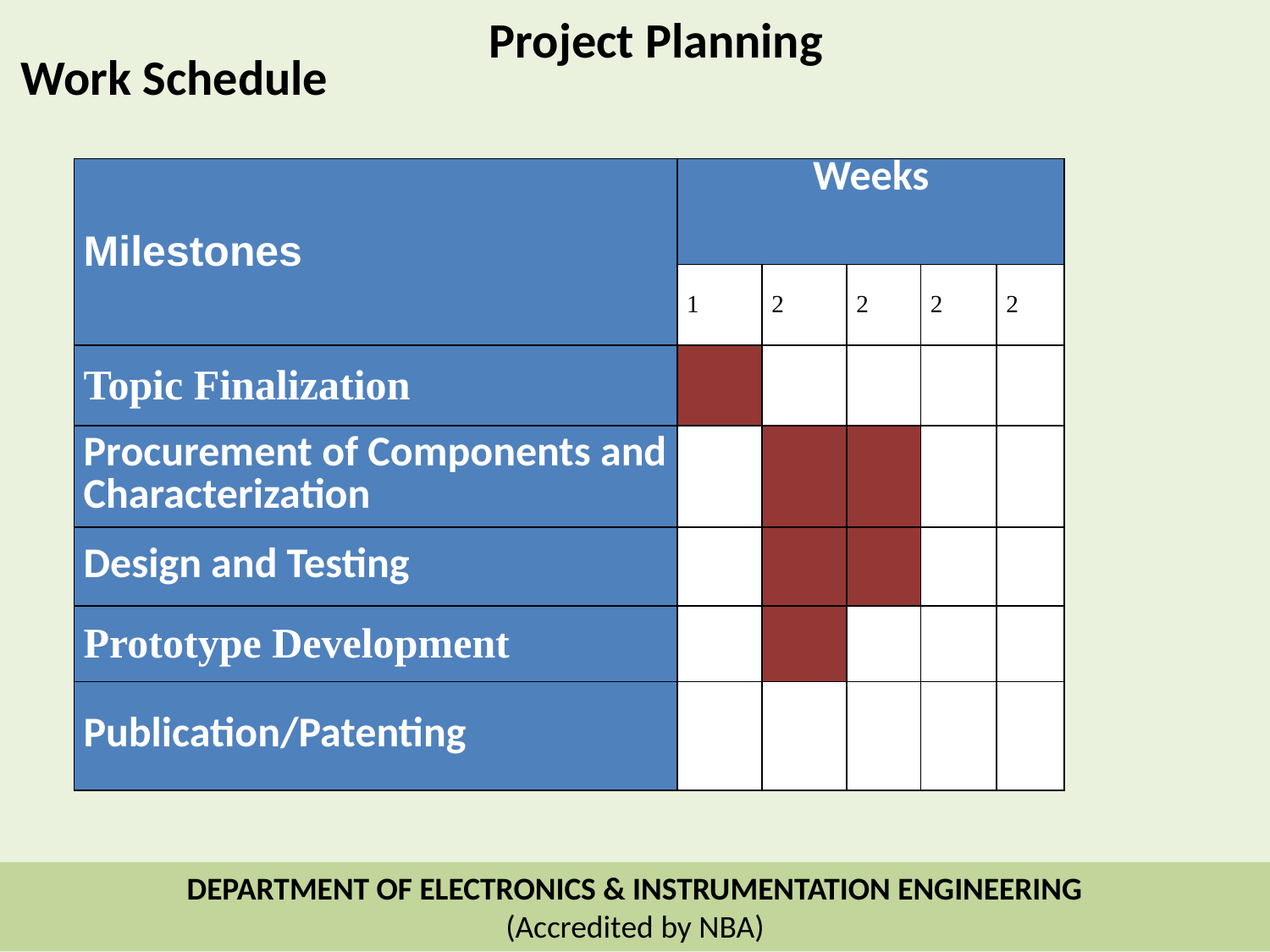

Project Planning
Work Schedule
| Milestones | Weeks |  |  |  |  |
| --- | --- | --- | --- | --- | --- |
|  | 1 | 2 | 2 | 2 | 2 |
| Topic Finalization |  |  |  |  |  |
| Procurement of Components and Characterization |  |  |  |  |  |
| Design and Testing |  |  |  |  |  |
| Prototype Development |  |  |  |  |  |
| Publication/Patenting |  |  |  |  |  |
DEPARTMENT OF ELECTRONICS & INSTRUMENTATION ENGINEERING
(Accredited by NBA)